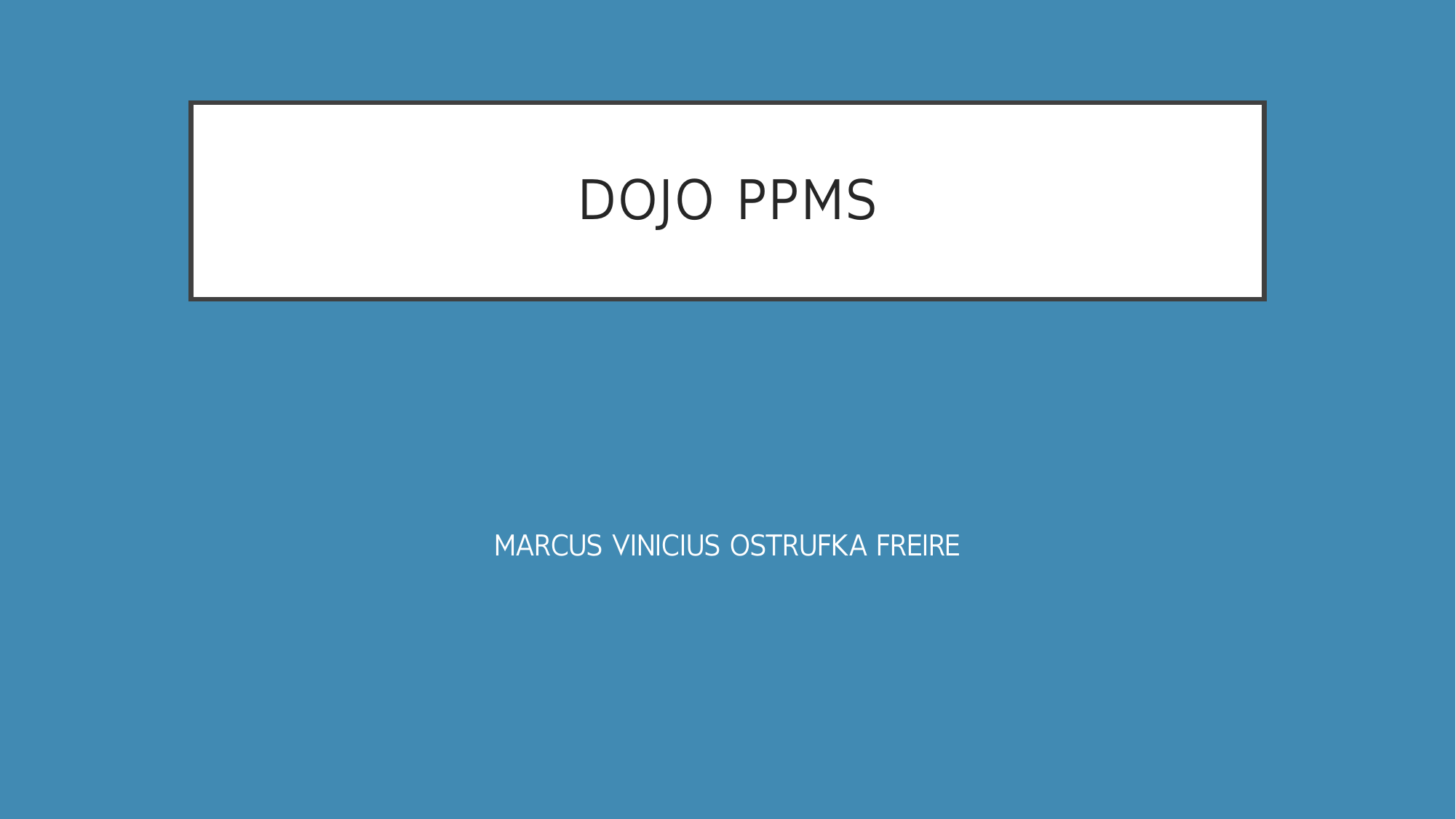

# DOJO PPMS
MARCUS VINICIUS OSTRUFKA FREIRE